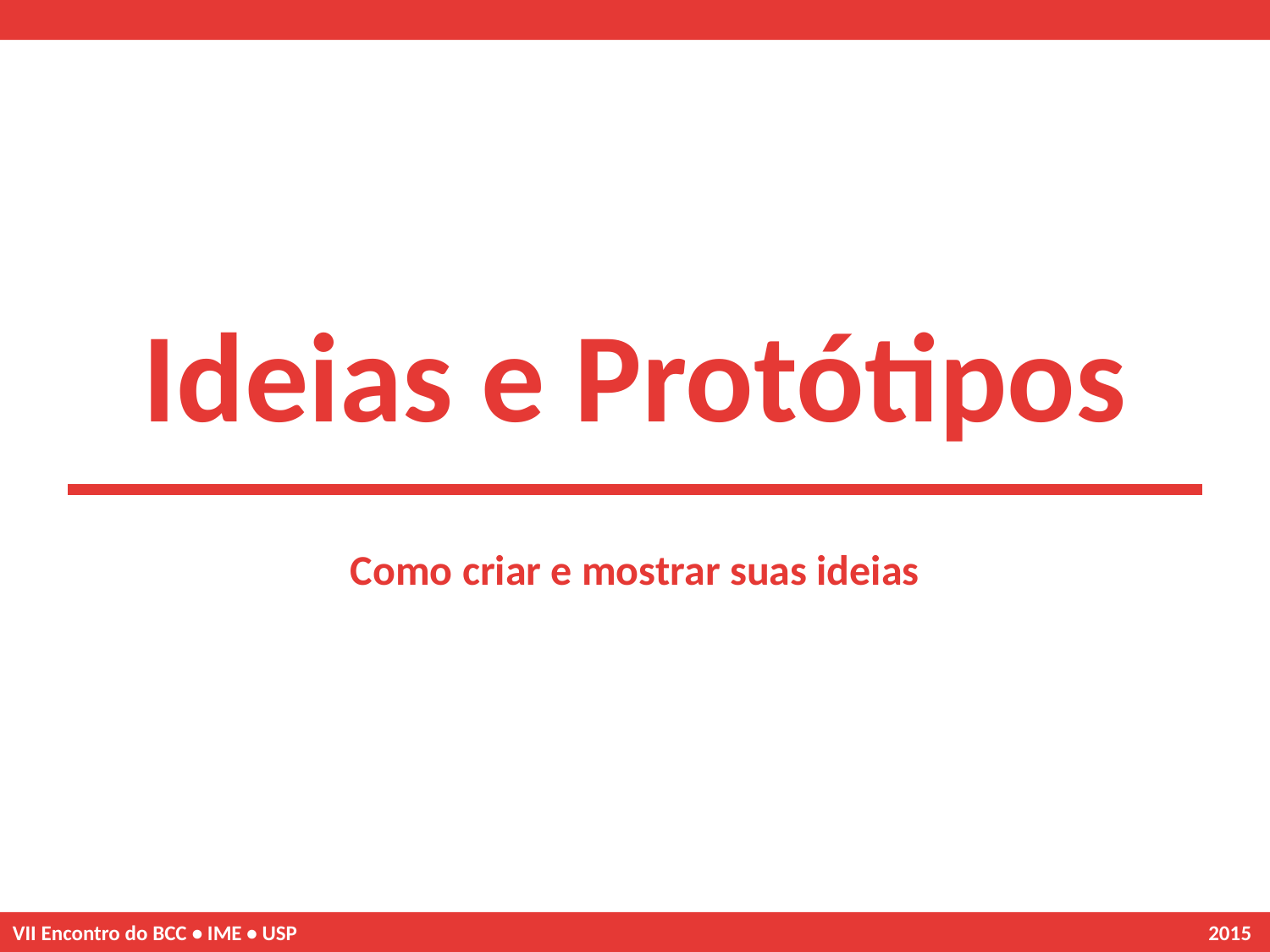

Ideias e Protótipos
Como criar e mostrar suas ideias
VII Encontro do BCC • IME • USP                                                                                                                                                                                            2015